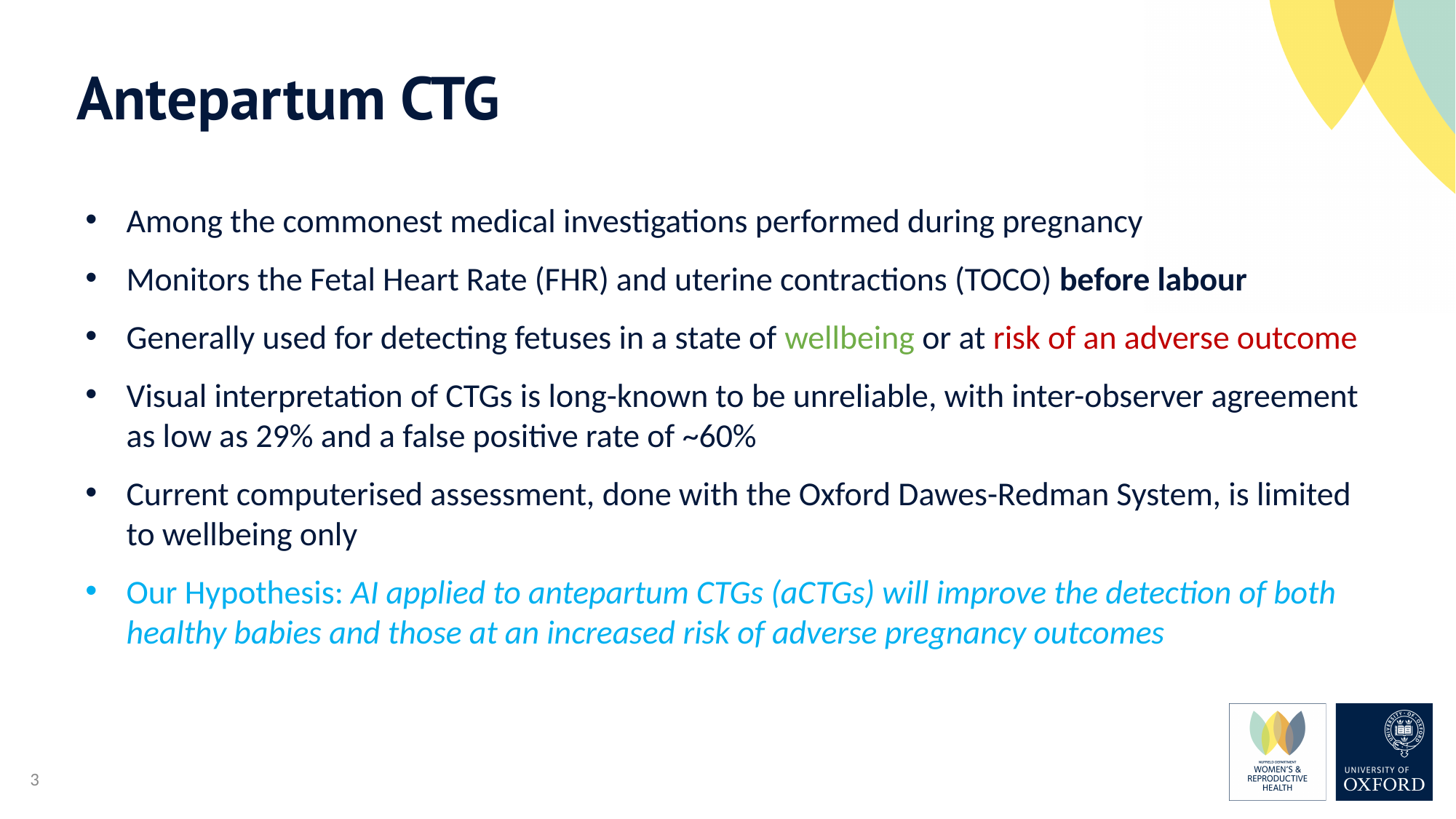

Antepartum CTG
Among the commonest medical investigations performed during pregnancy
Monitors the Fetal Heart Rate (FHR) and uterine contractions (TOCO) before labour
Generally used for detecting fetuses in a state of wellbeing or at risk of an adverse outcome
Visual interpretation of CTGs is long-known to be unreliable, with inter-observer agreement as low as 29% and a false positive rate of ~60%
Current computerised assessment, done with the Oxford Dawes-Redman System, is limited to wellbeing only
Our Hypothesis: AI applied to antepartum CTGs (aCTGs) will improve the detection of both healthy babies and those at an increased risk of adverse pregnancy outcomes
3